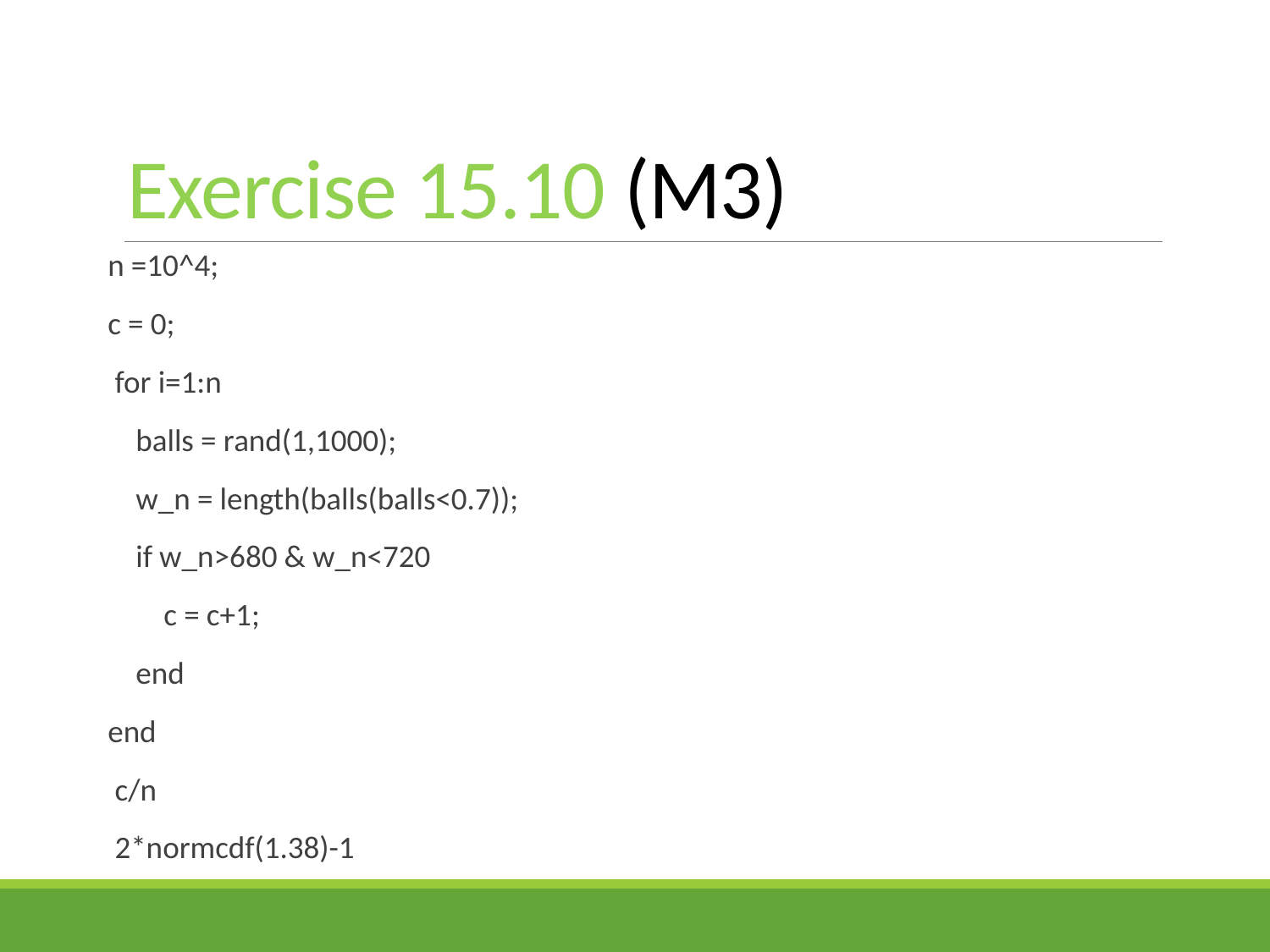

# Exercise 15.10 (M3)
n =10^4;
c = 0;
 for i=1:n
    balls = rand(1,1000);
    w_n = length(balls(balls<0.7));
    if w_n>680 & w_n<720
        c = c+1;
    end
end
 c/n
 2*normcdf(1.38)-1